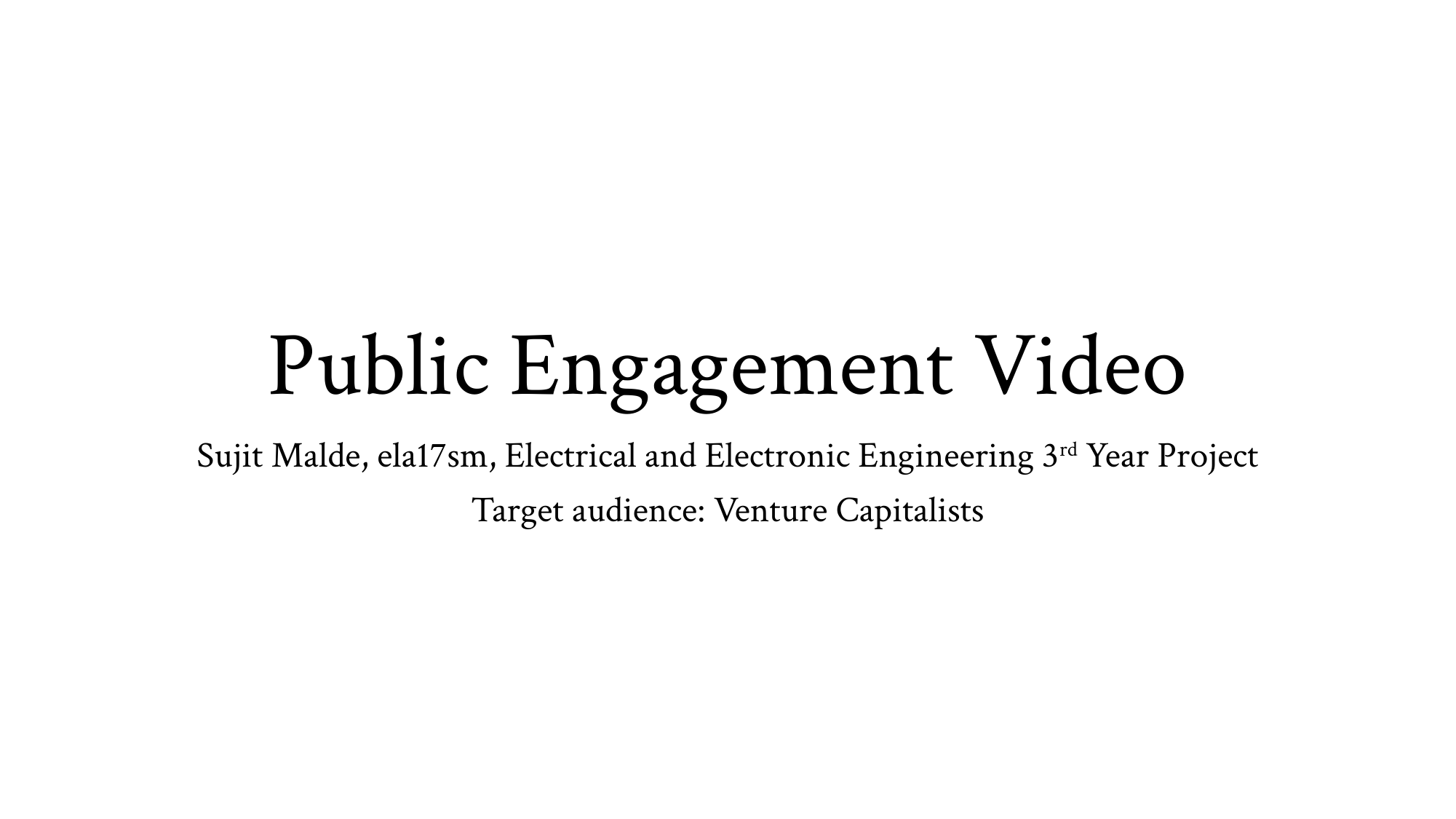

# Public Engagement Video
Sujit Malde, ela17sm, Electrical and Electronic Engineering 3rd Year Project
Target audience: Venture Capitalists